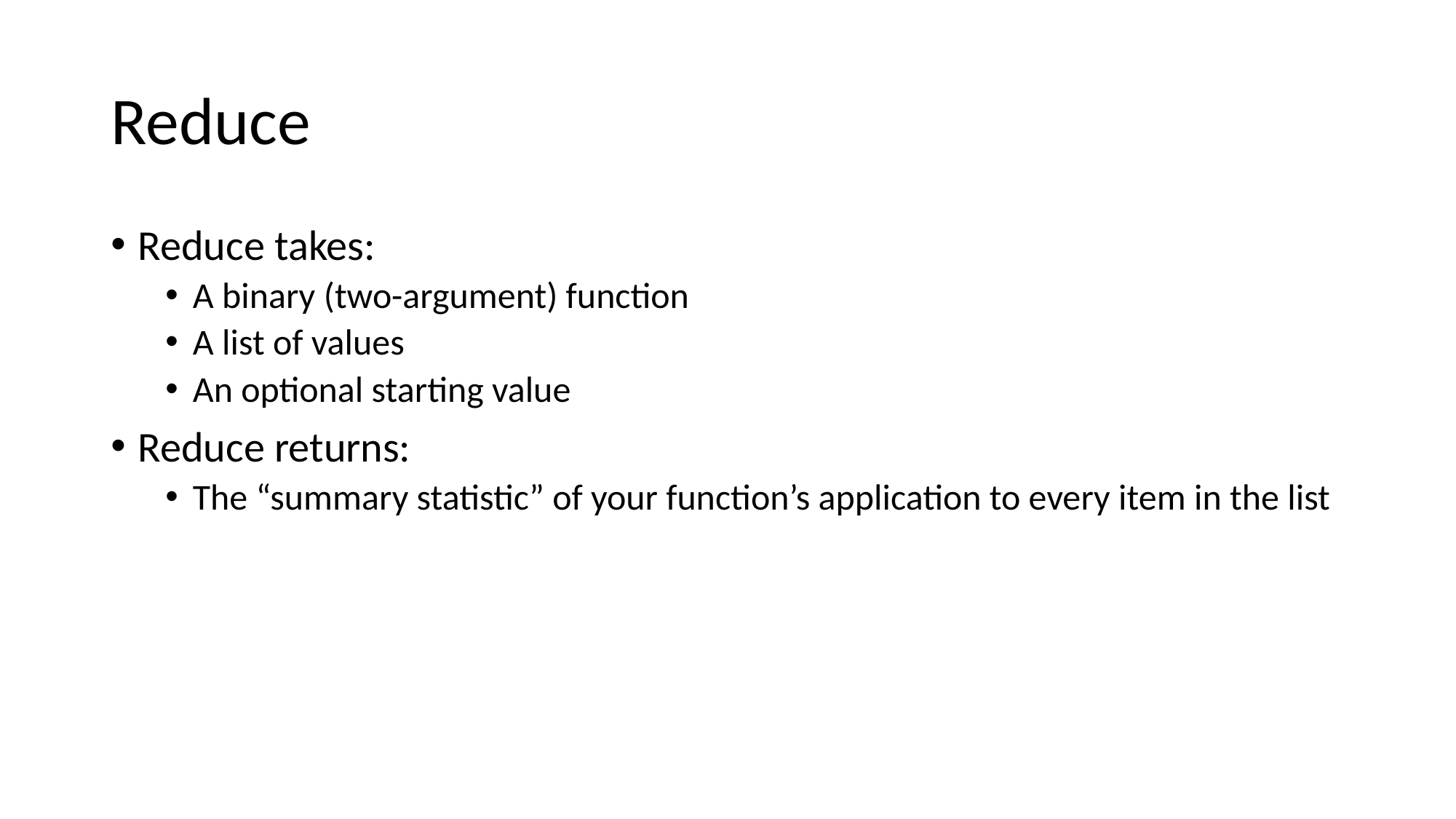

# Reduce
Reduce takes:
A binary (two-argument) function
A list of values
An optional starting value
Reduce returns:
The “summary statistic” of your function’s application to every item in the list